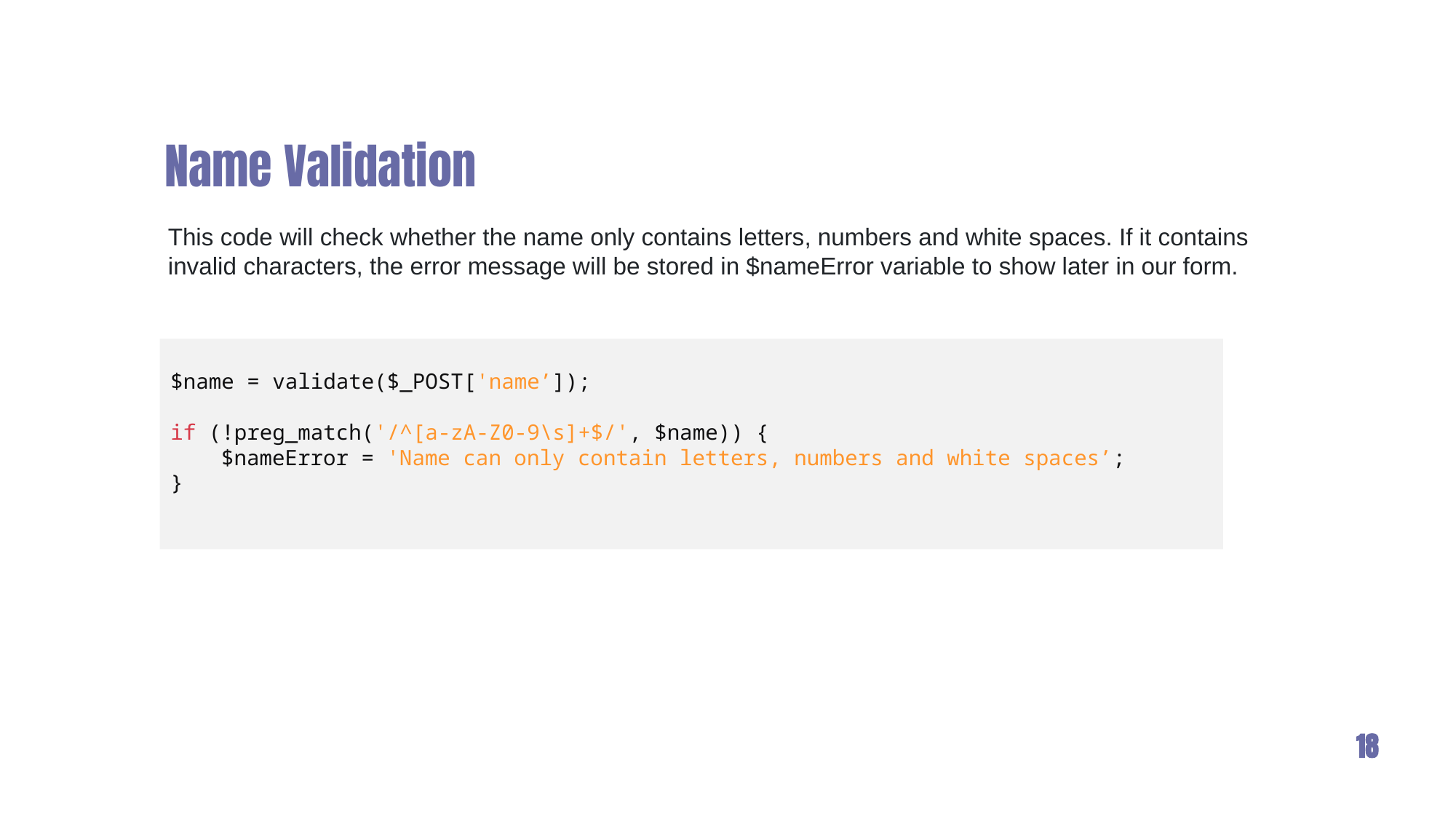

Name Validation
This code will check whether the name only contains letters, numbers and white spaces. If it contains invalid characters, the error message will be stored in $nameError variable to show later in our form.
$name = validate($_POST['name’]);

if (!preg_match('/^[a-zA-Z0-9\s]+$/', $name)) {
    $nameError = 'Name can only contain letters, numbers and white spaces’;
}

18